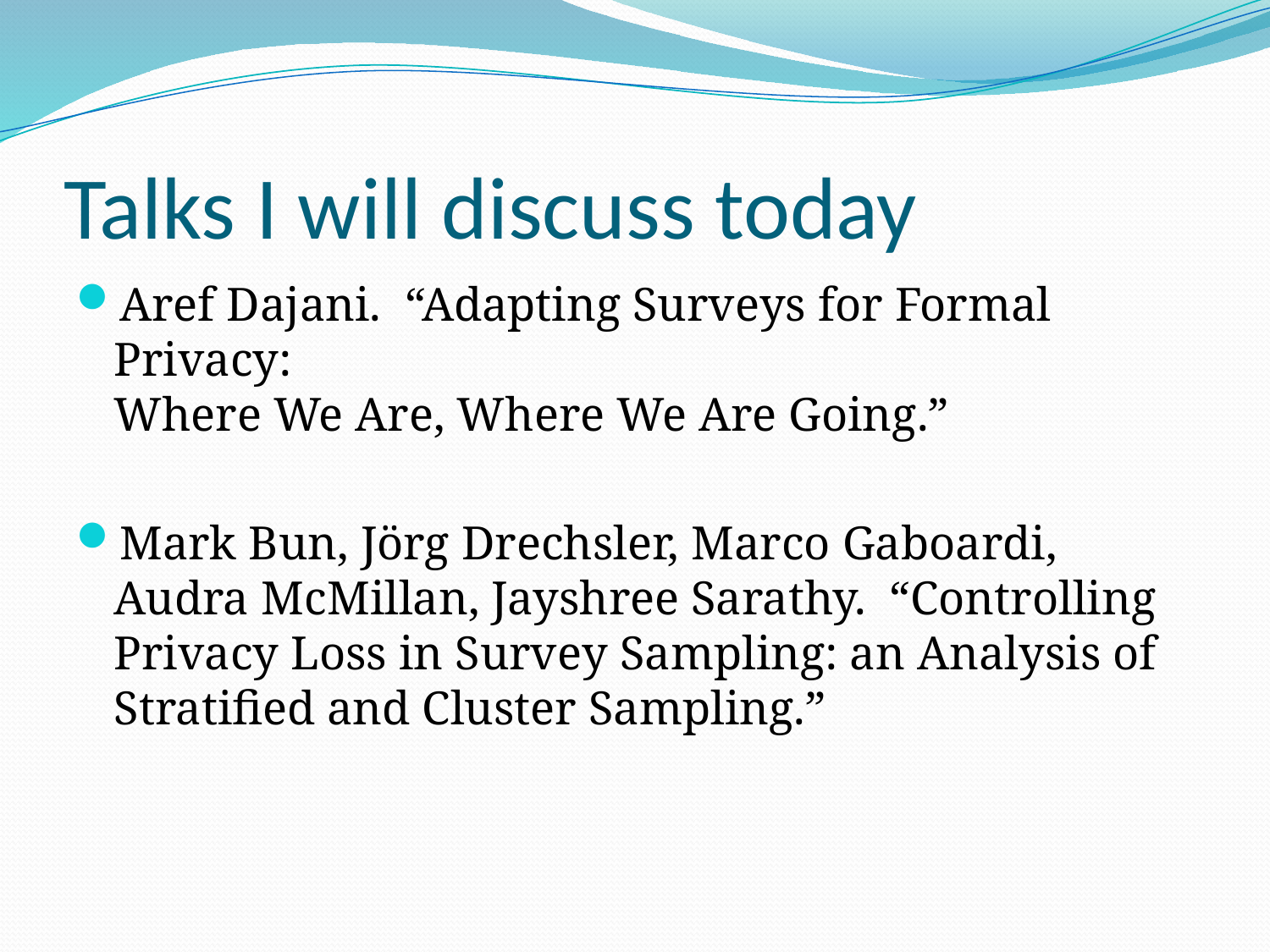

# Talks I will discuss today
Aref Dajani.  “Adapting Surveys for Formal Privacy:
Where We Are, Where We Are Going.”

Mark Bun, Jörg Drechsler, Marco Gaboardi, Audra McMillan, Jayshree Sarathy.  “Controlling Privacy Loss in Survey Sampling: an Analysis of Stratified and Cluster Sampling.”